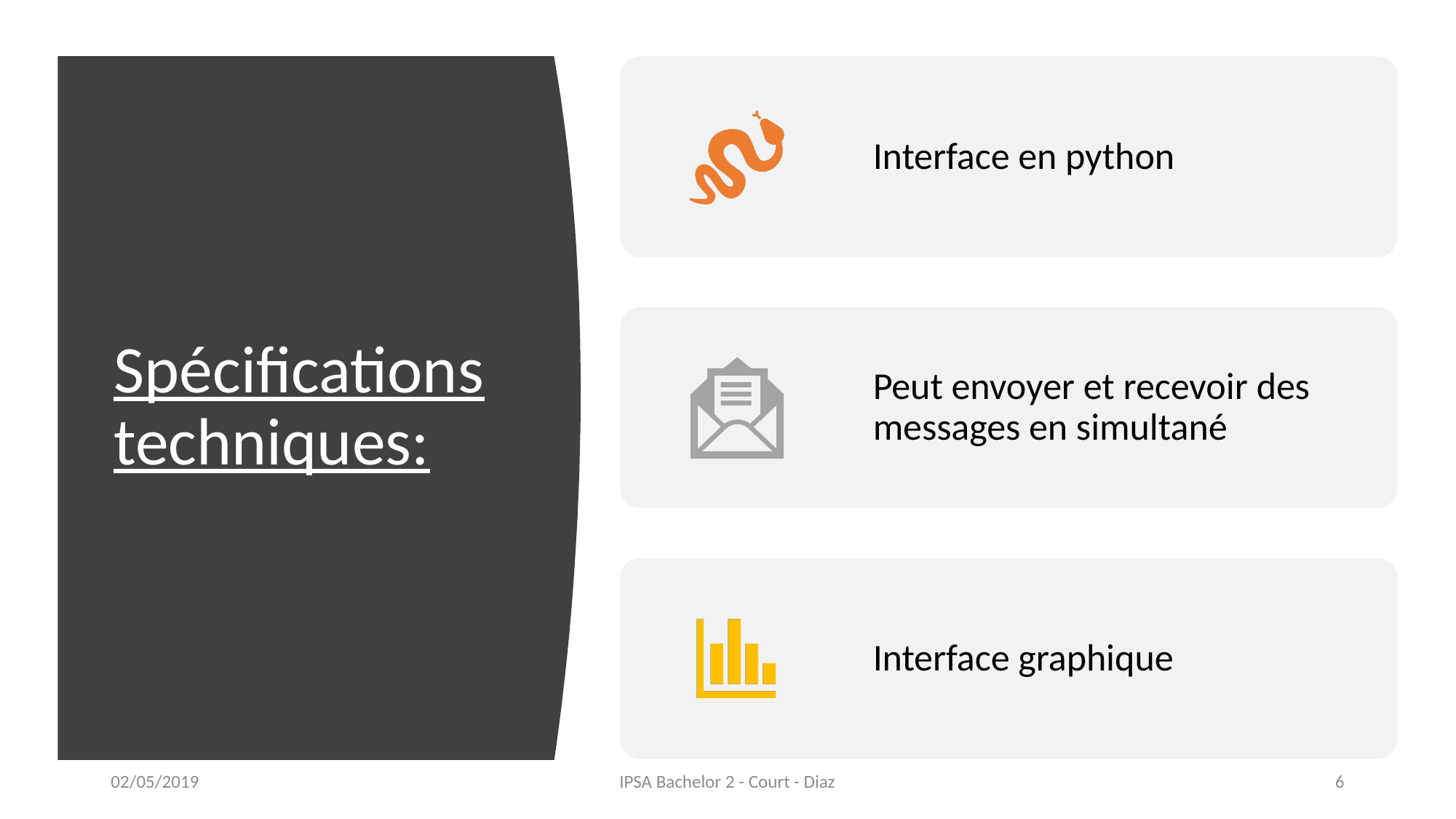

Interface en python
Peut envoyer et recevoir des messages en simultané
Interface graphique

# Spécifications techniques:
02/05/2019
IPSA Bachelor 2 - Court - Diaz
6